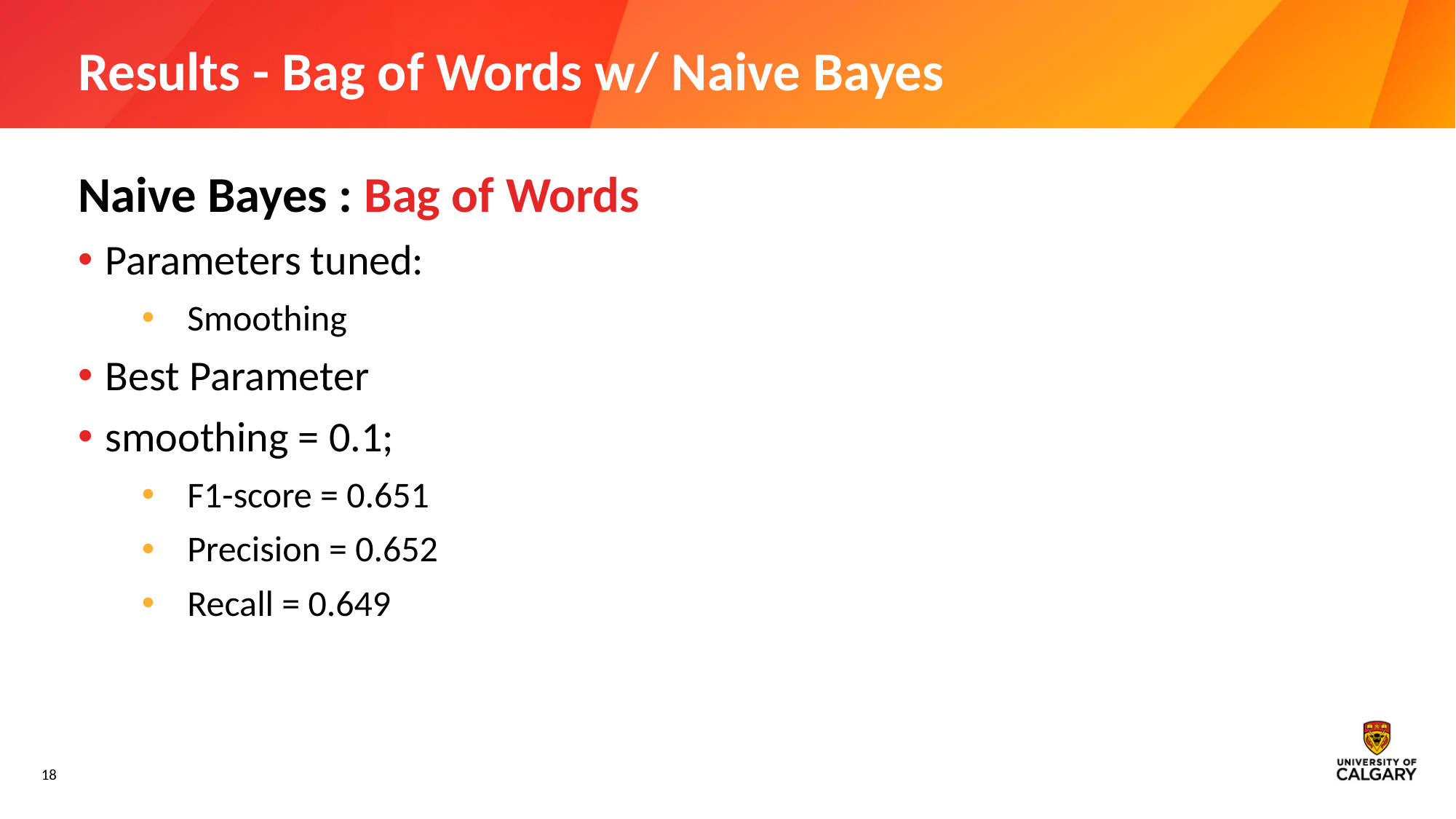

# Results - Bag of Words w/ Naive Bayes
Naive Bayes : Bag of Words
Parameters tuned:
Smoothing
Best Parameter
smoothing = 0.1;
F1-score = 0.651
Precision = 0.652
Recall = 0.649
18